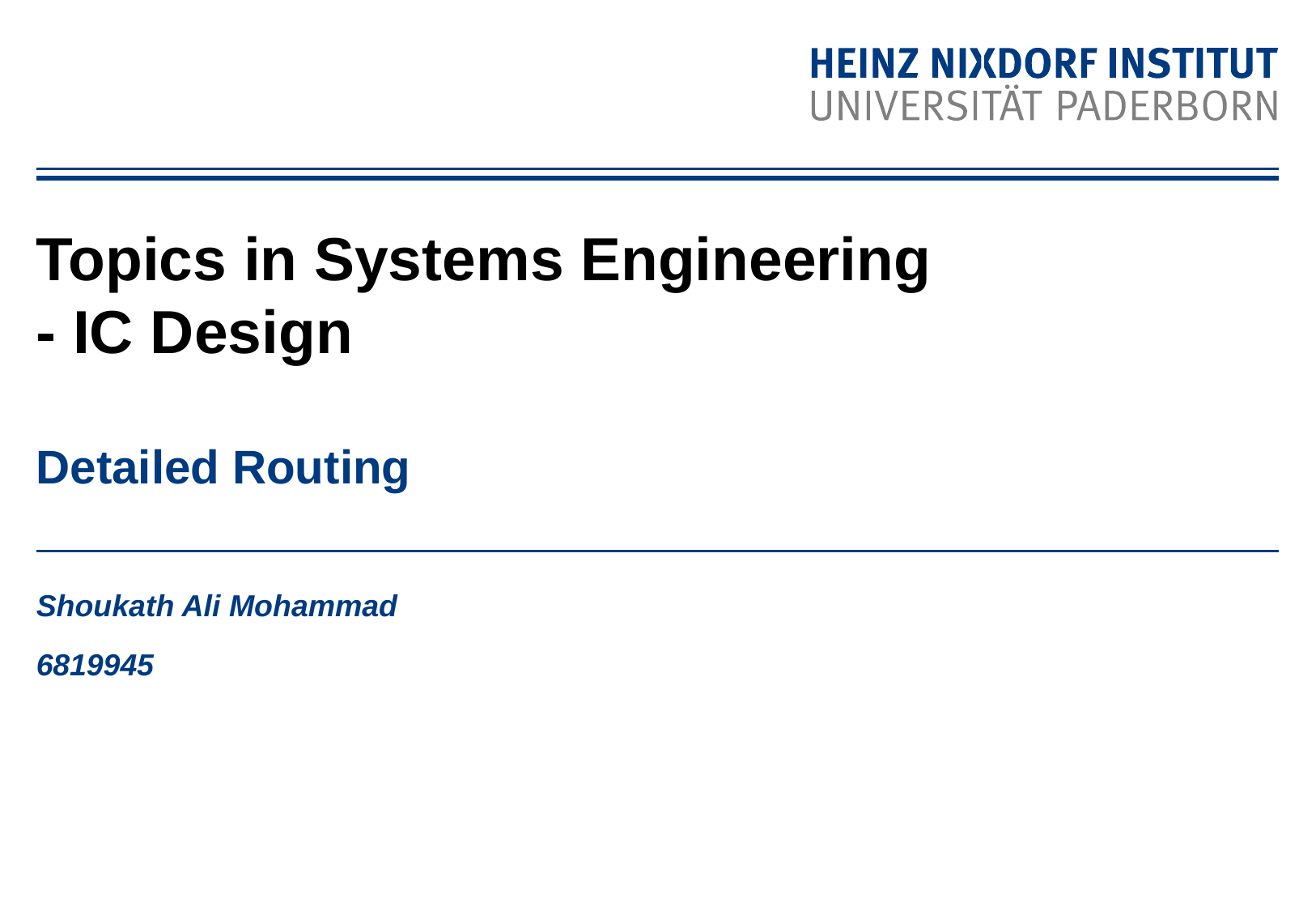

Topics in Systems Engineering
- IC Design
Detailed Routing
Shoukath Ali Mohammad
6819945